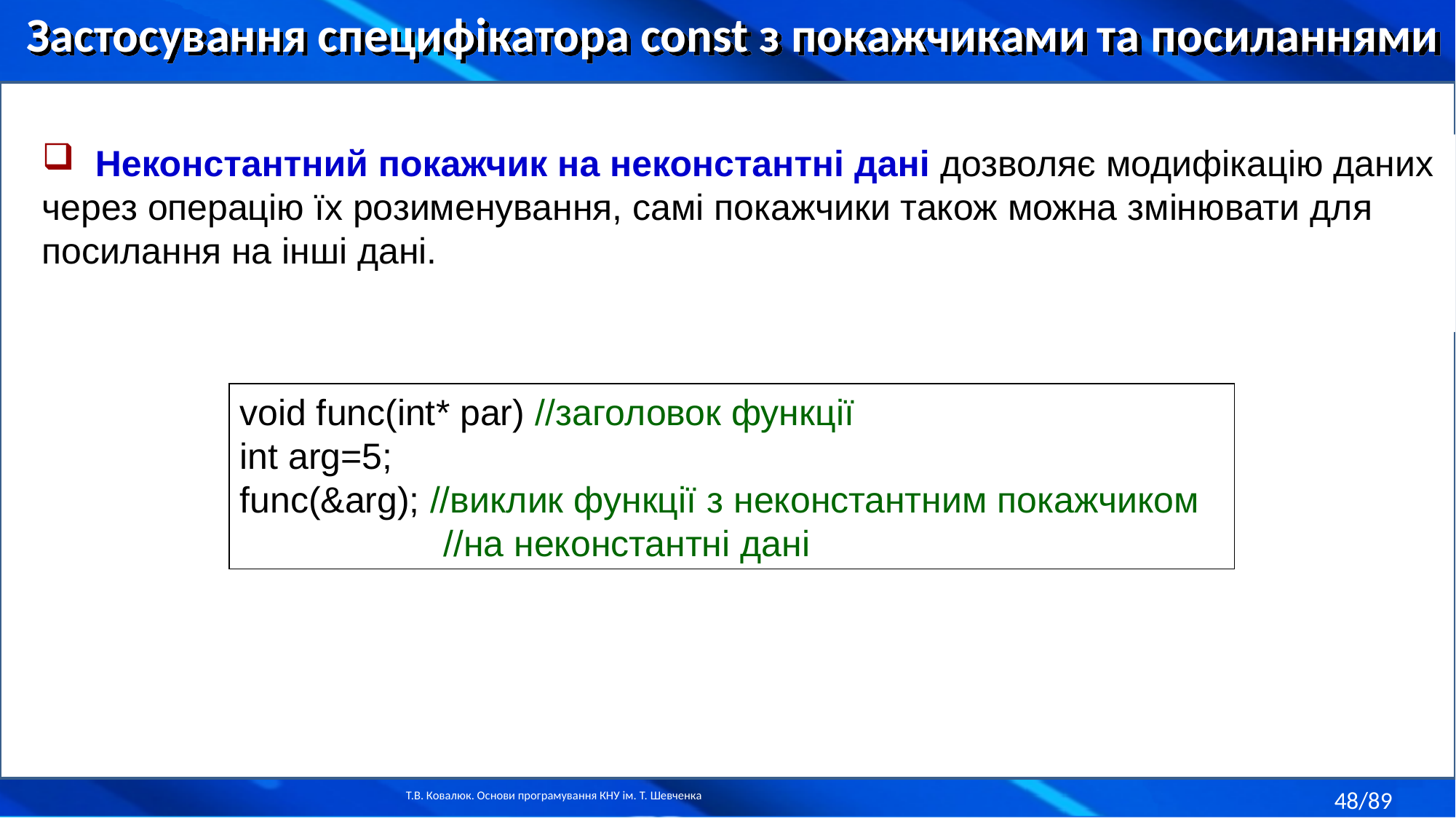

Застосування специфікатора const з покажчиками та посиланнями
  Неконстантний покажчик на неконстантні дані дозволяє модифікацію даних через операцію їх розименування, самі покажчики також можна змінювати для посилання на інші дані.

void func(int* par) //заголовок функції
int arg=5;
func(&arg); //виклик функції з неконстантним покажчиком
                    //на неконстантні дані